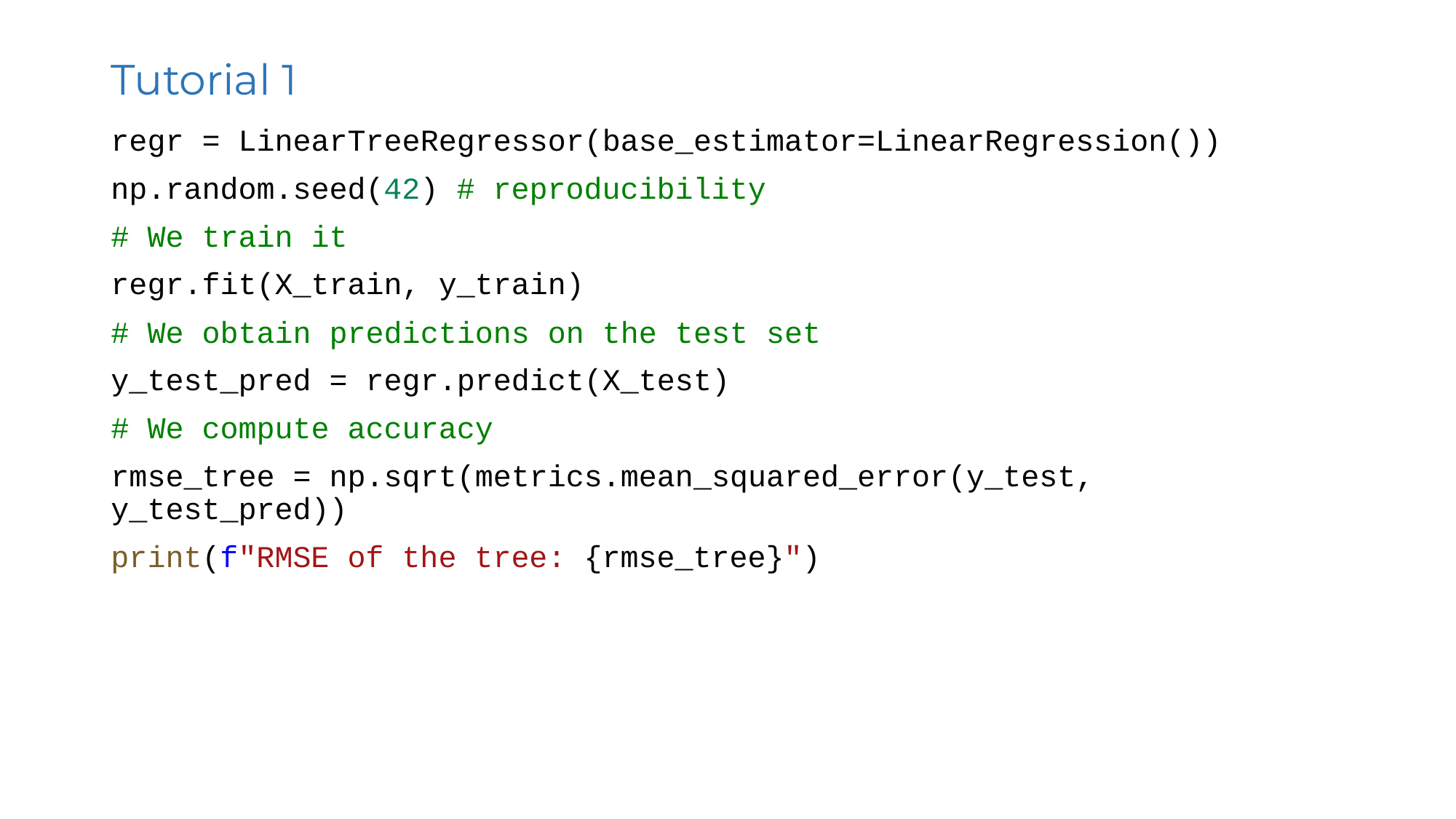

# Tutorial 1
regr = LinearTreeRegressor(base_estimator=LinearRegression())
np.random.seed(42) # reproducibility
# We train it
regr.fit(X_train, y_train)
# We obtain predictions on the test set
y_test_pred = regr.predict(X_test)
# We compute accuracy
rmse_tree = np.sqrt(metrics.mean_squared_error(y_test, y_test_pred))
print(f"RMSE of the tree: {rmse_tree}")